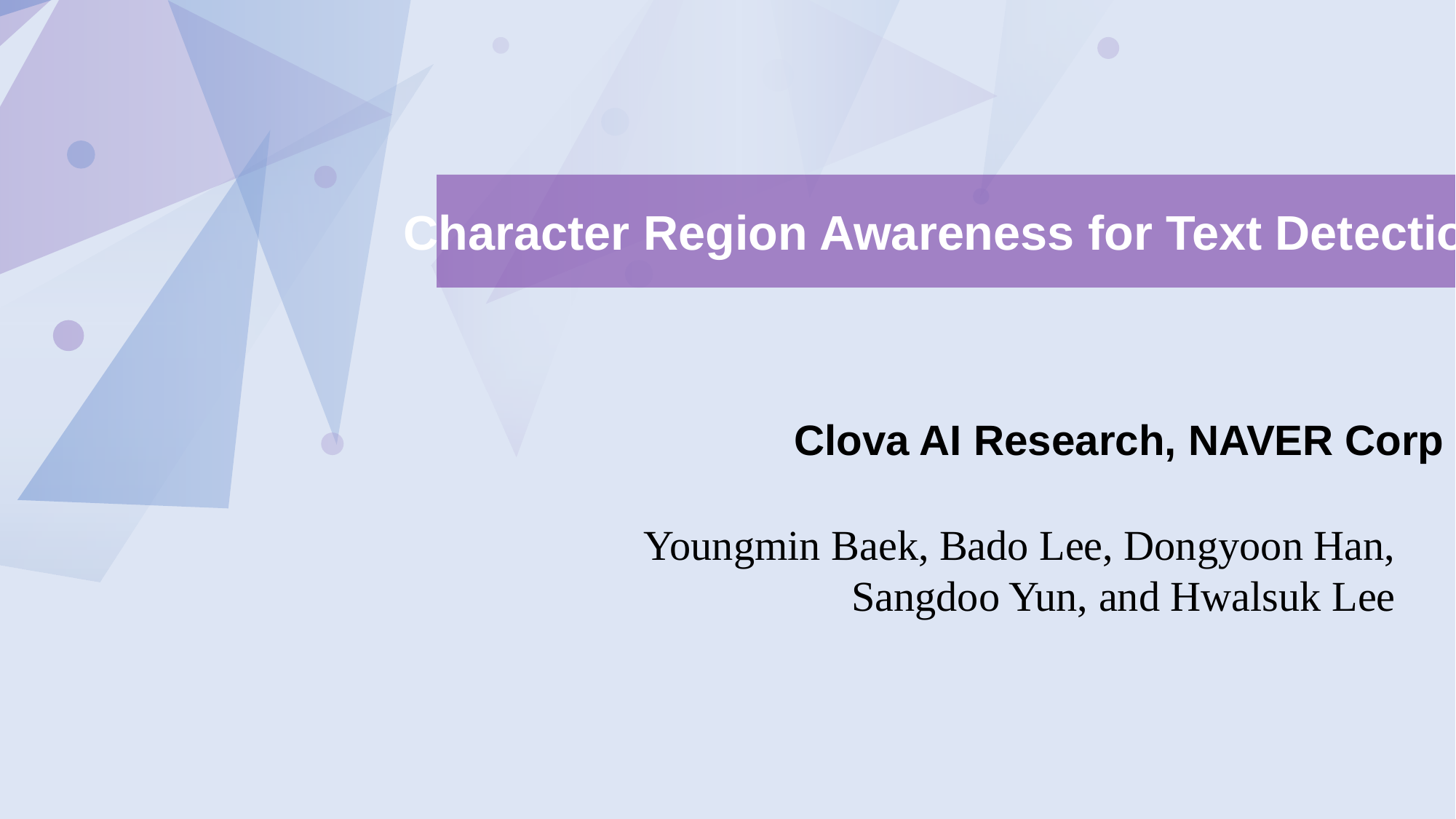

Character Region Awareness for Text Detection

Clova AI Research, NAVER Corp

Youngmin Baek, Bado Lee, Dongyoon Han, Sangdoo Yun, and Hwalsuk Lee